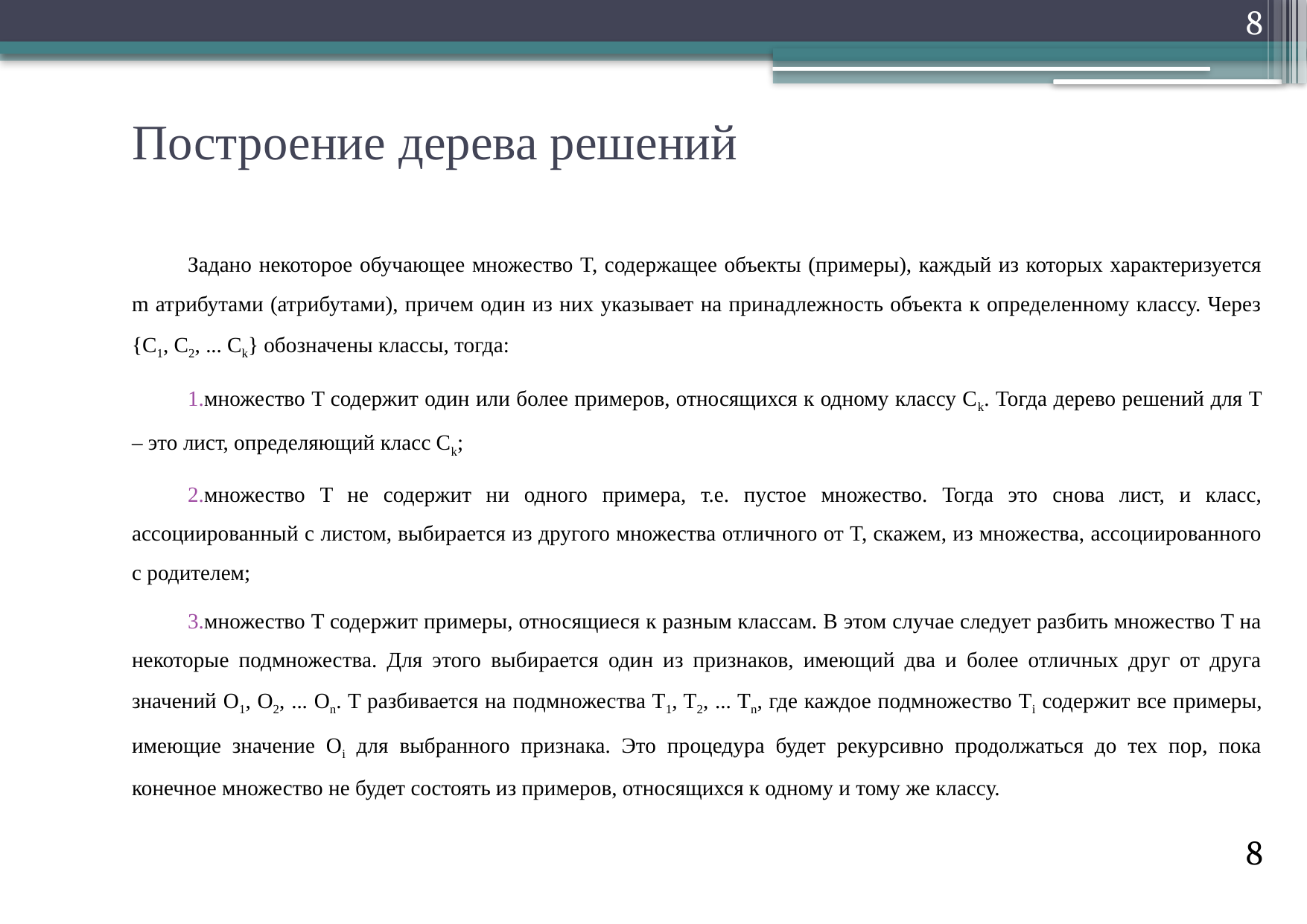

8
# Построение дерева решений

Задано некоторое обучающее множество T, содержащее объекты (примеры), каждый из которых характеризуется m атрибутами (атрибутами), причем один из них указывает на принадлежность объекта к определенному классу. Через {C1, C2, ... Ck} обозначены классы, тогда:
множество T содержит один или более примеров, относящихся к одному классу Ck. Тогда дерево решений для Т – это лист, определяющий класс Ck;
множество T не содержит ни одного примера, т.е. пустое множество. Тогда это снова лист, и класс, ассоциированный с листом, выбирается из другого множества отличного от T, скажем, из множества, ассоциированного с родителем;
множество T содержит примеры, относящиеся к разным классам. В этом случае следует разбить множество T на некоторые подмножества. Для этого выбирается один из признаков, имеющий два и более отличных друг от друга значений O1, O2, ... On. T разбивается на подмножества T1, T2, ... Tn, где каждое подмножество Ti содержит все примеры, имеющие значение Oi для выбранного признака. Это процедура будет рекурсивно продолжаться до тех пор, пока конечное множество не будет состоять из примеров, относящихся к одному и тому же классу.
8